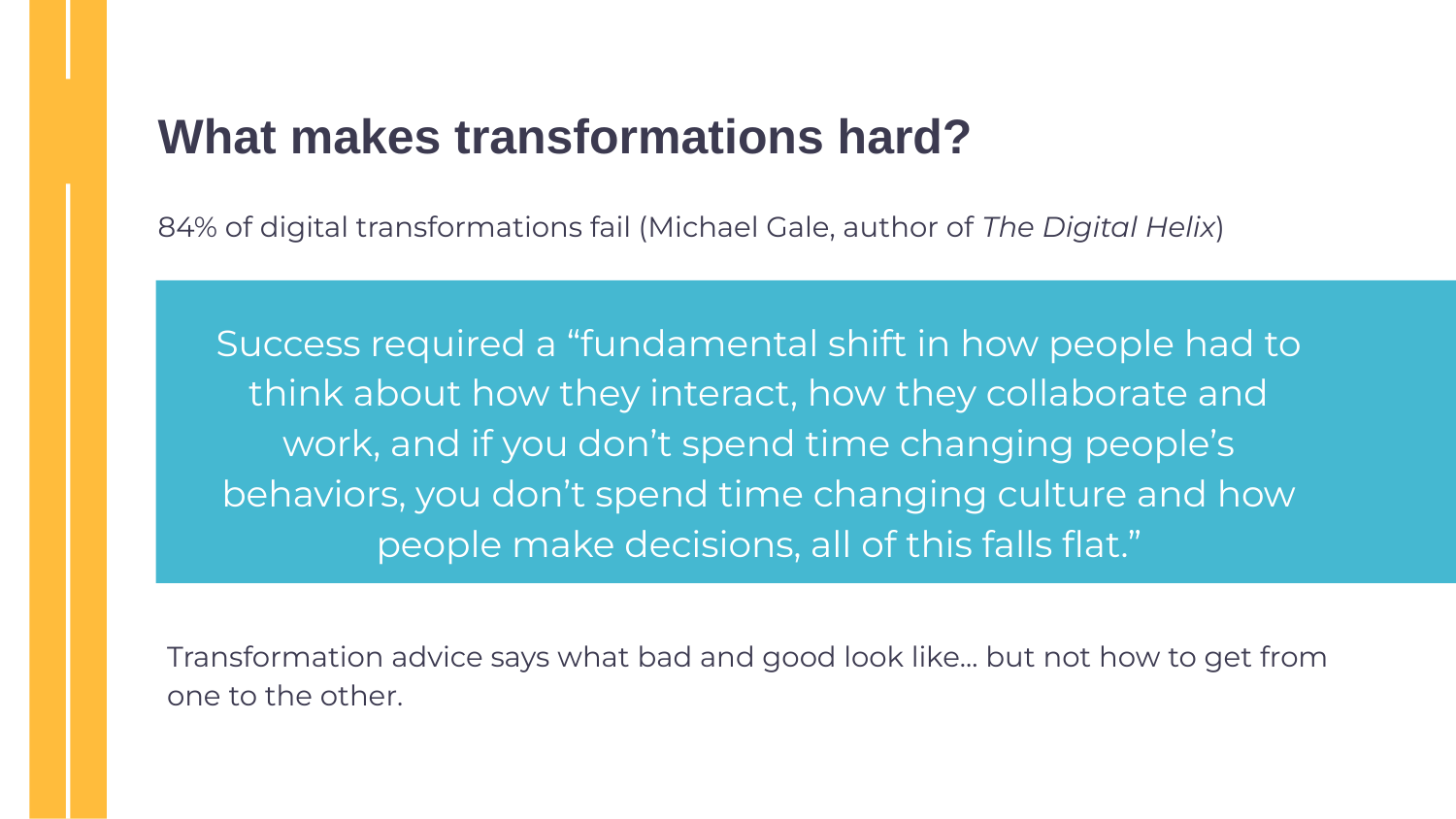

What makes transformations hard?

84% of digital transformations fail (Michael Gale, author of The Digital Helix)

Success required a “fundamental shift in how people had to think about how they interact, how they collaborate and work, and if you don’t spend time changing people’s behaviors, you don’t spend time changing culture and how people make decisions, all of this falls flat.”
Transformation advice says what bad and good look like... but not how to get from one to the other.